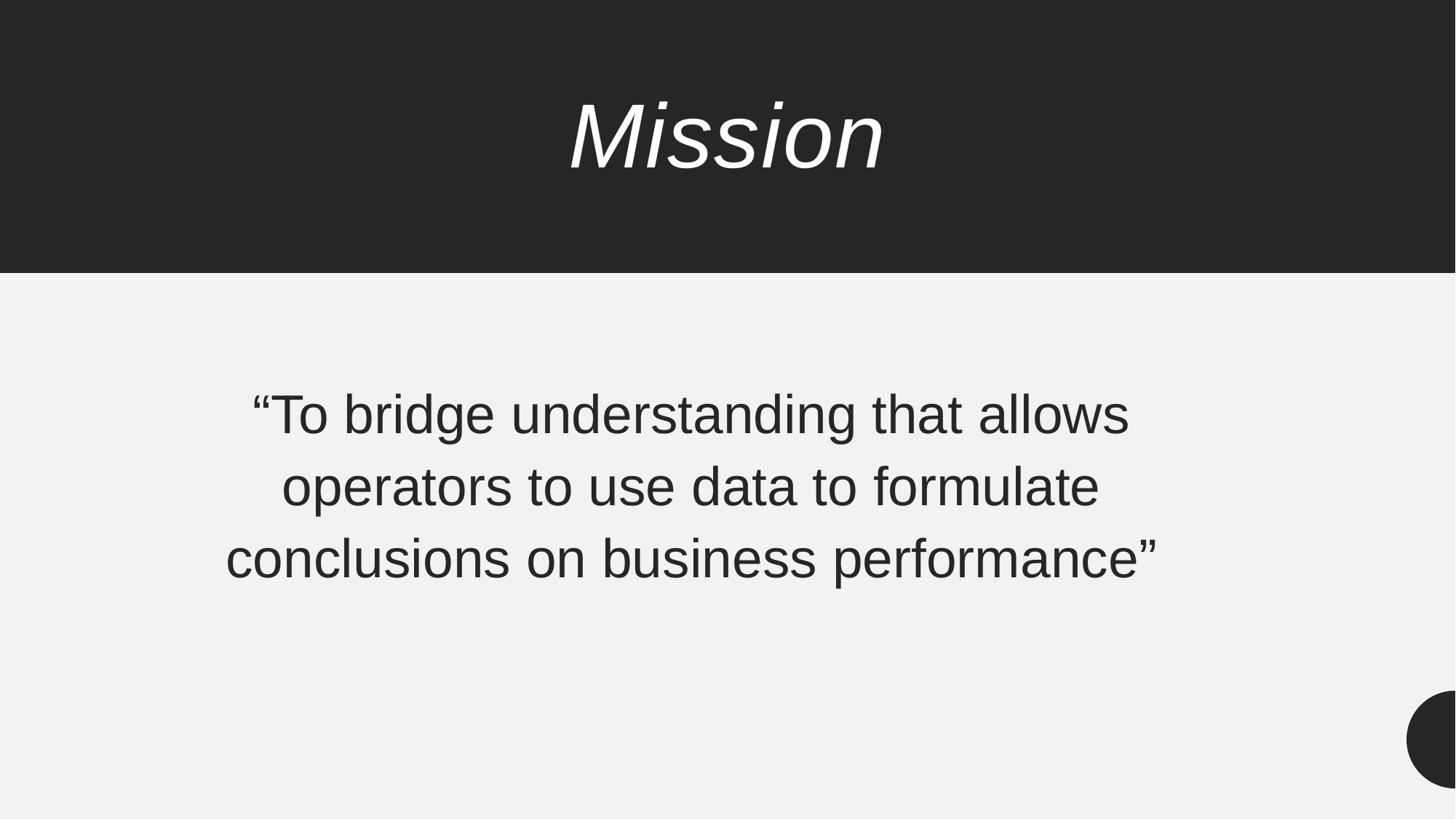

# Mission
“To bridge understanding that allows operators to use data to formulate conclusions on business performance”